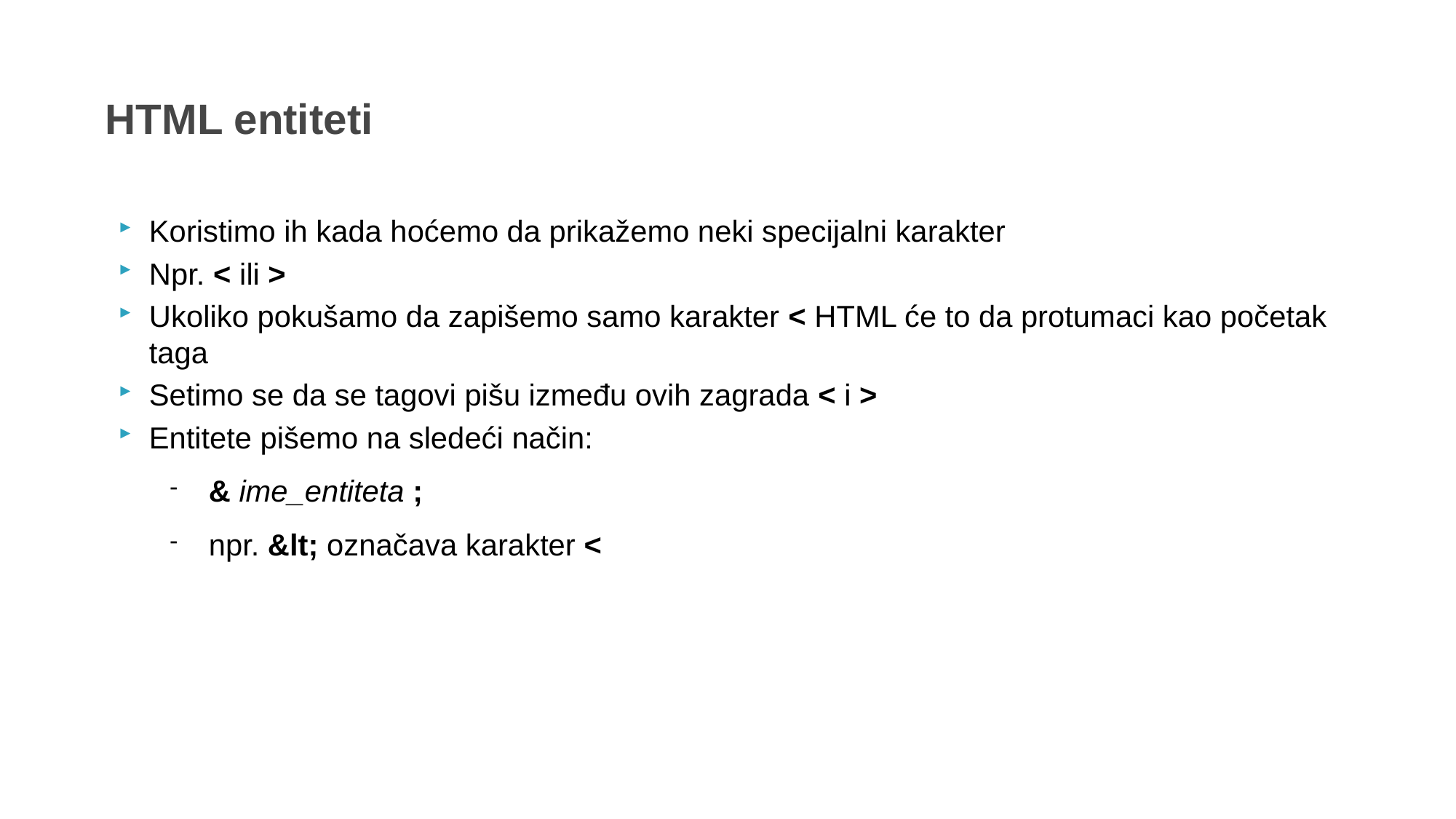

HTML entiteti
Koristimo ih kada hoćemo da prikažemo neki specijalni karakter
Npr. < ili >
Ukoliko pokušamo da zapišemo samo karakter < HTML će to da protumaci kao početak taga
Setimo se da se tagovi pišu između ovih zagrada < i >
Entitete pišemo na sledeći način:
& ime_entiteta ;
npr. &lt; označava karakter <